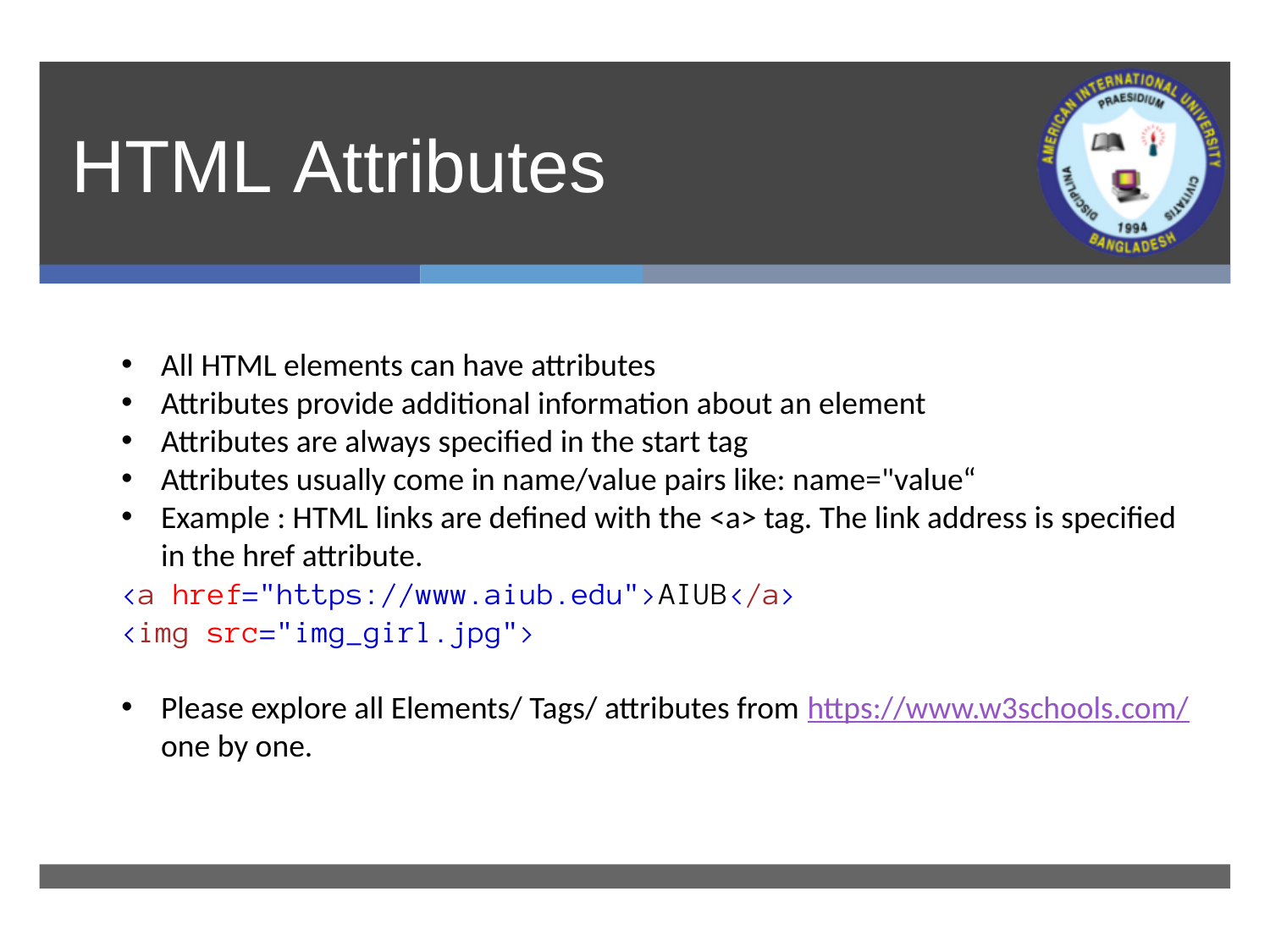

# HTML Attributes

All HTML elements can have attributes
Attributes provide additional information about an element
Attributes are always specified in the start tag
Attributes usually come in name/value pairs like: name="value“
Example : HTML links are defined with the <a> tag. The link address is specified in the href attribute.
<a href="https://www.aiub.edu">AIUB</a>
<img src="img_girl.jpg">

Please explore all Elements/ Tags/ attributes from https://www.w3schools.com/ one by one.